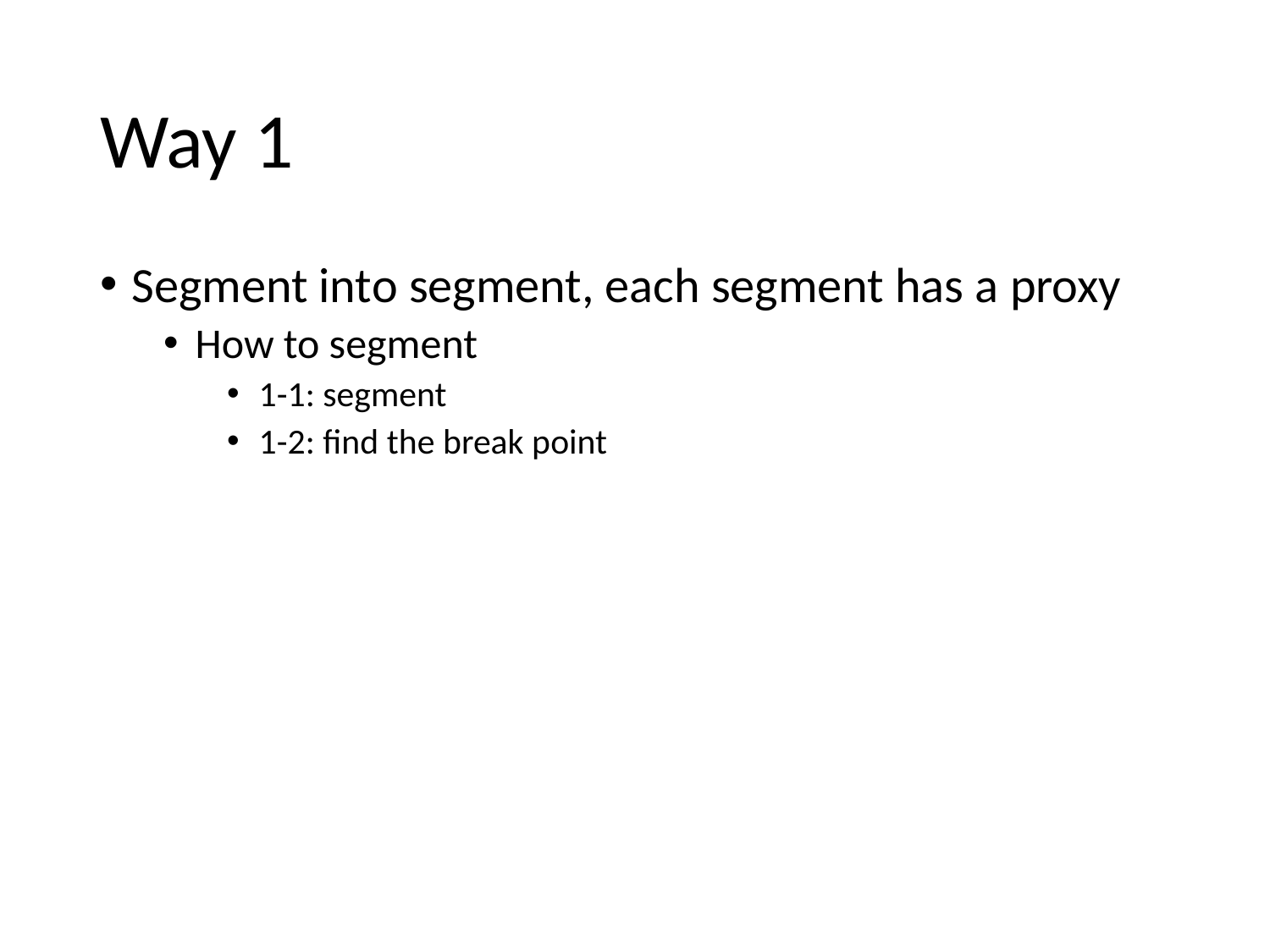

# Way 1
Segment into segment, each segment has a proxy
How to segment
1-1: segment
1-2: find the break point